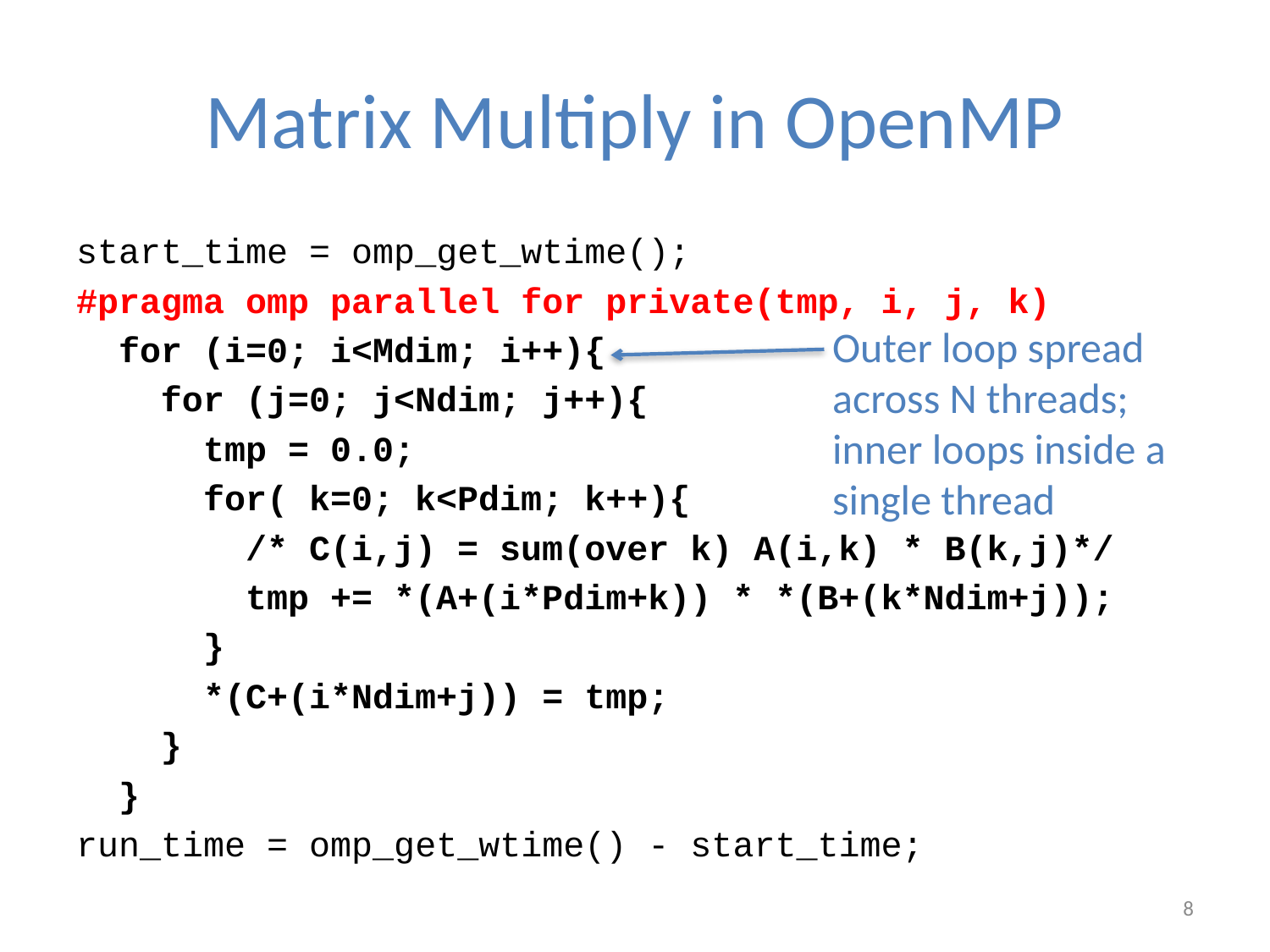

# Matrix Multiply in OpenMP
start_time = omp_get_wtime();
#pragma omp parallel for private(tmp, i, j, k)
  for (i=0; i<Mdim; i++){
    for (j=0; j<Ndim; j++){
      tmp = 0.0;
      for( k=0; k<Pdim; k++){
        /* C(i,j) = sum(over k) A(i,k) * B(k,j)*/
        tmp += *(A+(i*Pdim+k)) * *(B+(k*Ndim+j));
      }
      *(C+(i*Ndim+j)) = tmp;
    }
  }
run_time = omp_get_wtime() - start_time;
Outer loop spread across N threads;
inner loops inside a single thread
8